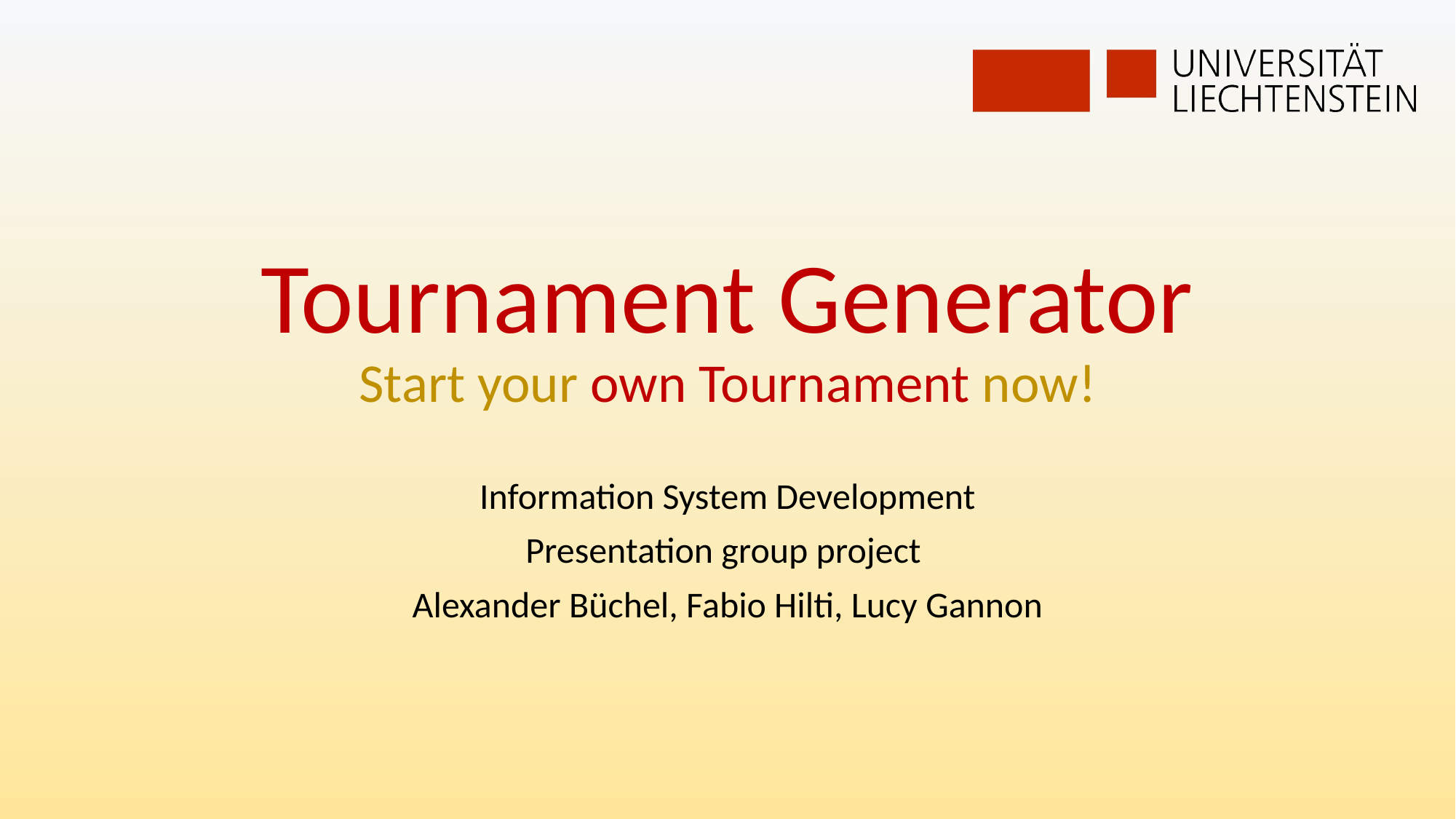

# Tournament Generator Start your own Tournament now!
Information System Development
Presentation group project
Alexander Büchel, Fabio Hilti, Lucy Gannon